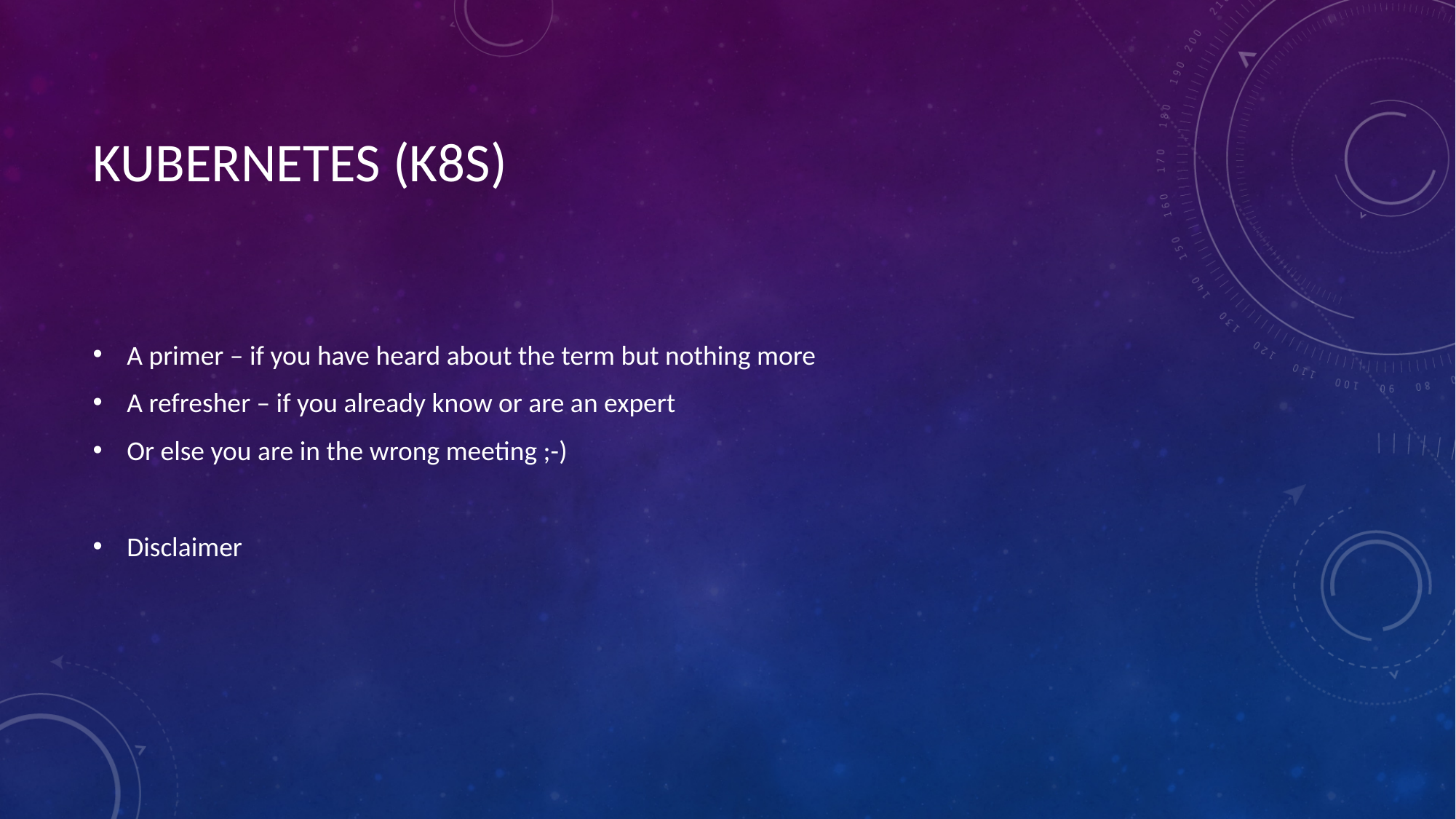

# Kubernetes (k8s)
A primer – if you have heard about the term but nothing more
A refresher – if you already know or are an expert
Or else you are in the wrong meeting ;-)

Disclaimer